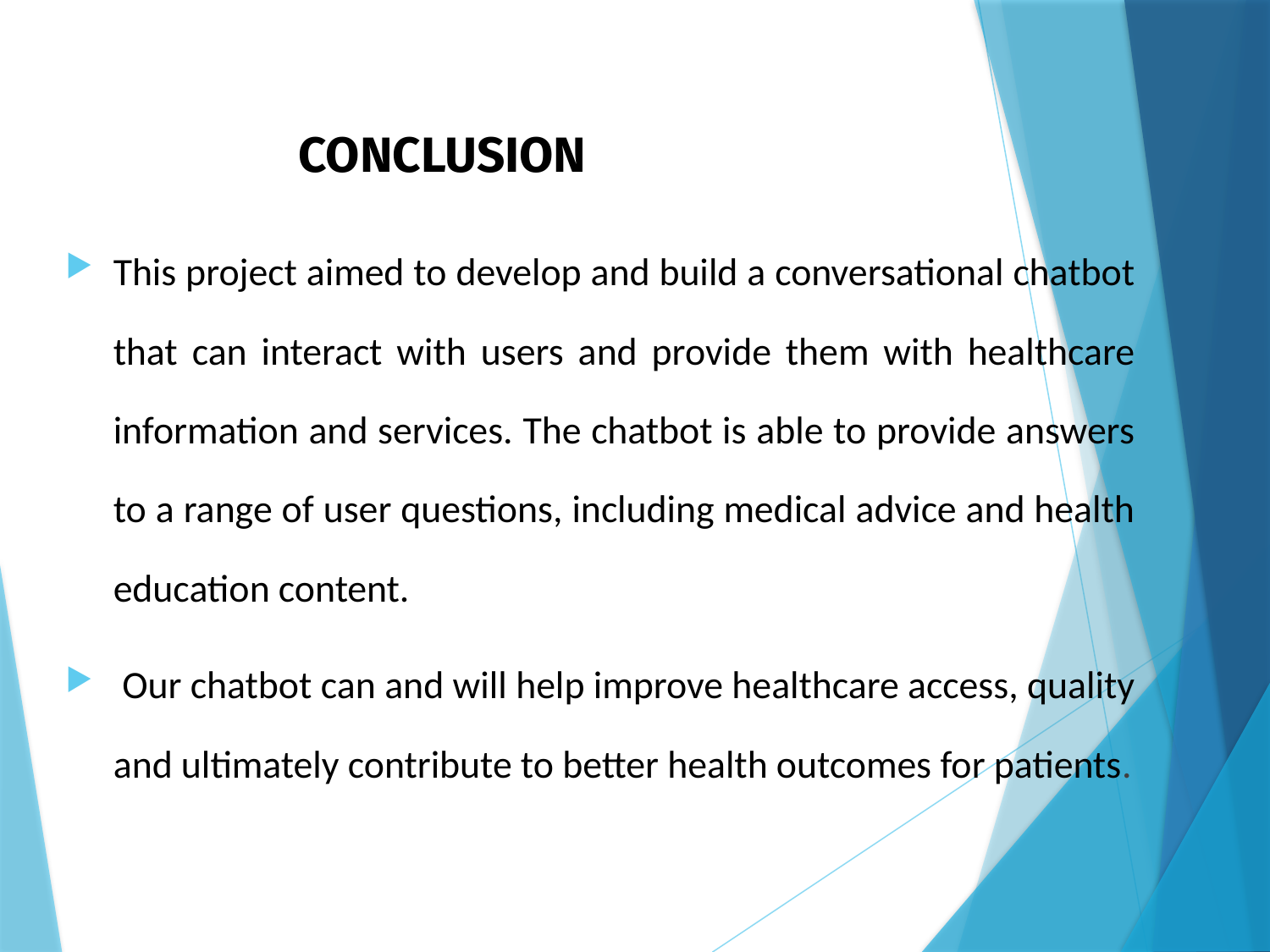

# Conclusion
This project aimed to develop and build a conversational chatbot that can interact with users and provide them with healthcare information and services. The chatbot is able to provide answers to a range of user questions, including medical advice and health education content.
 Our chatbot can and will help improve healthcare access, quality and ultimately contribute to better health outcomes for patients.